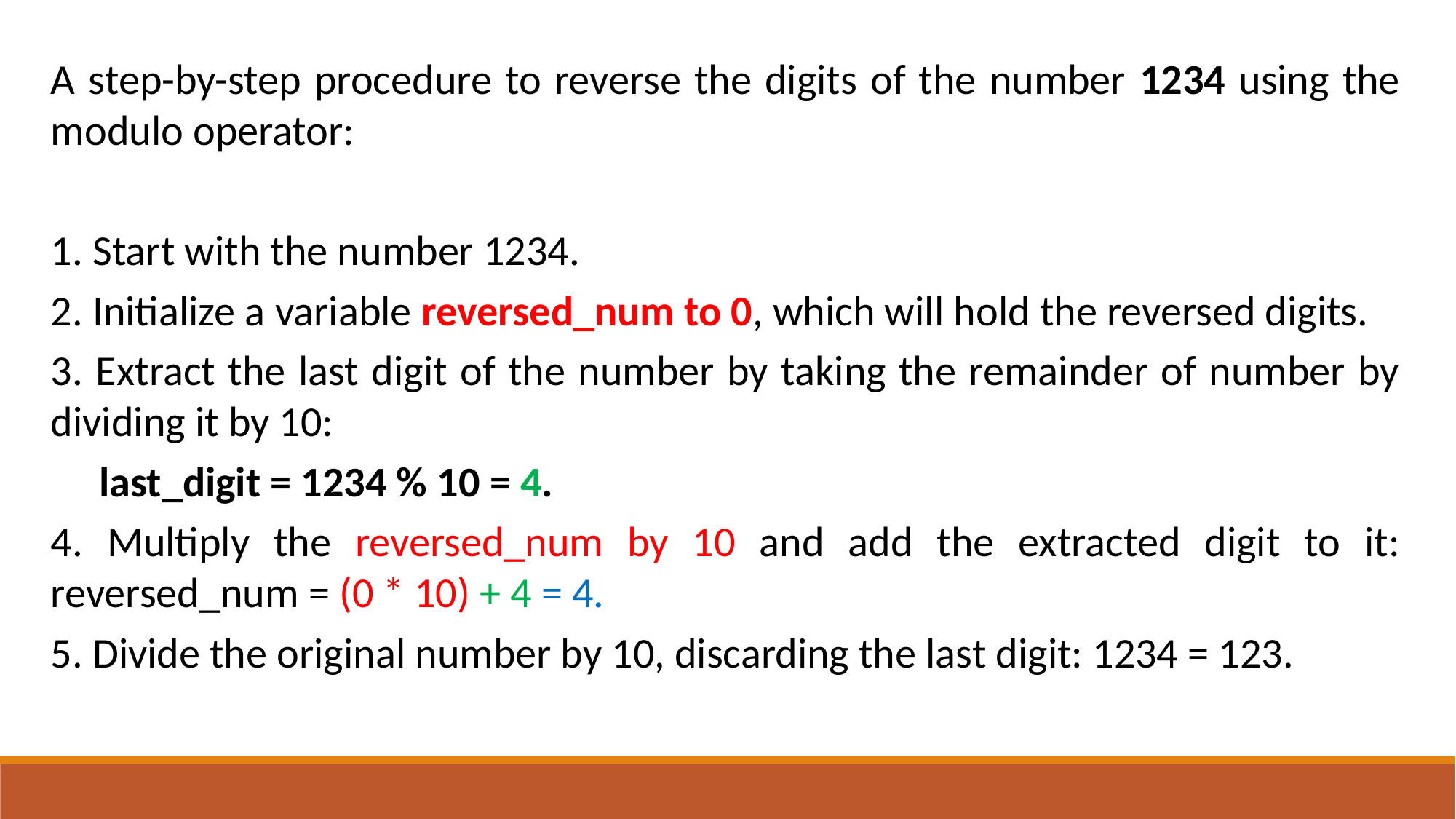

A step-by-step procedure to reverse the digits of the number 1234 using the modulo operator:

1. Start with the number 1234.
2. Initialize a variable reversed_num to 0, which will hold the reversed digits.
3. Extract the last digit of the number by taking the remainder of number by dividing it by 10:
     last_digit = 1234 % 10 = 4.
4. Multiply the reversed_num by 10 and add the extracted digit to it: reversed_num = (0 * 10) + 4 = 4.
5. Divide the original number by 10, discarding the last digit: 1234 = 123.